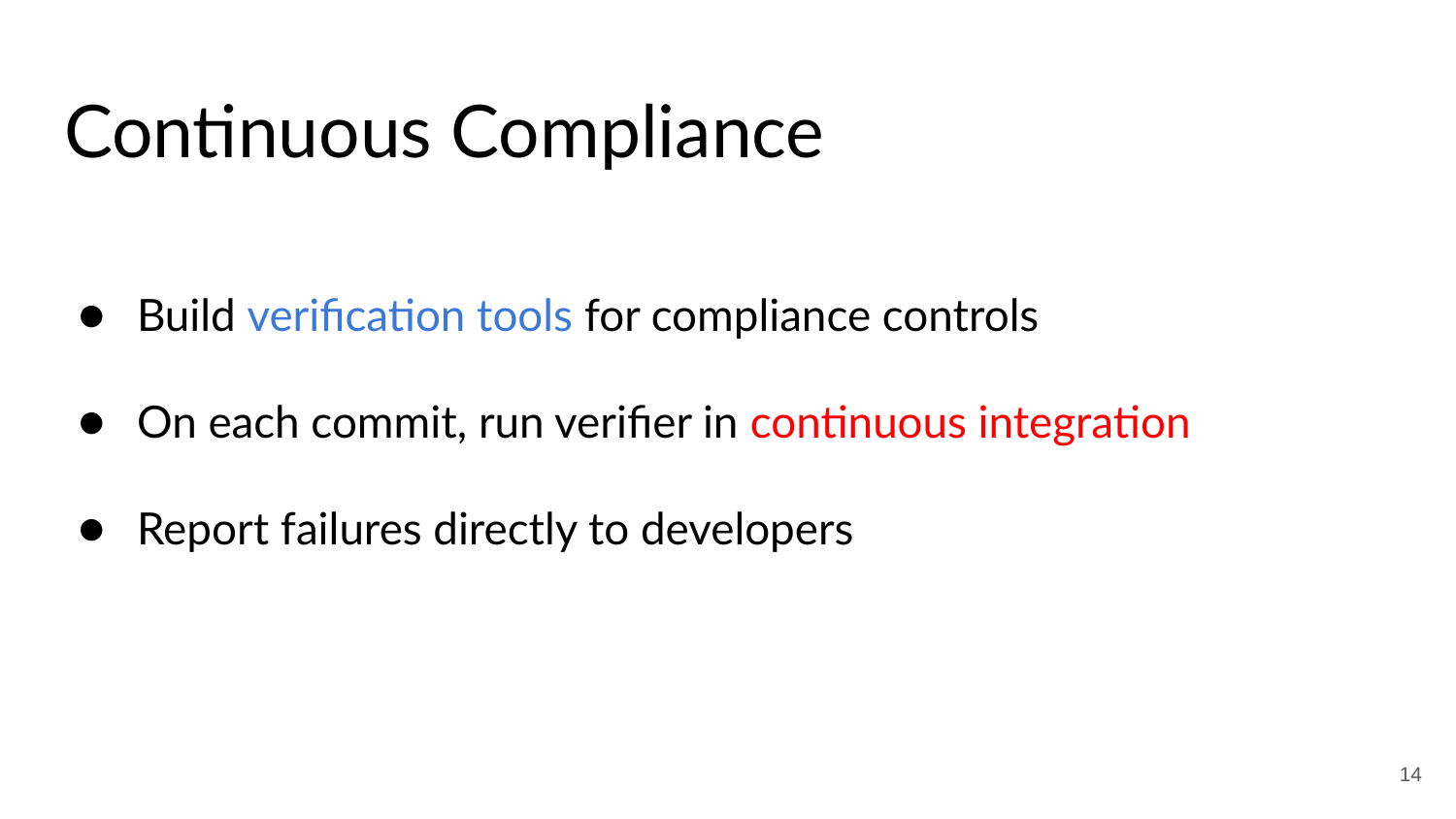

# Continuous Compliance
Build verification tools for compliance controls
On each commit, run verifier in continuous integration
Report failures directly to developers
14